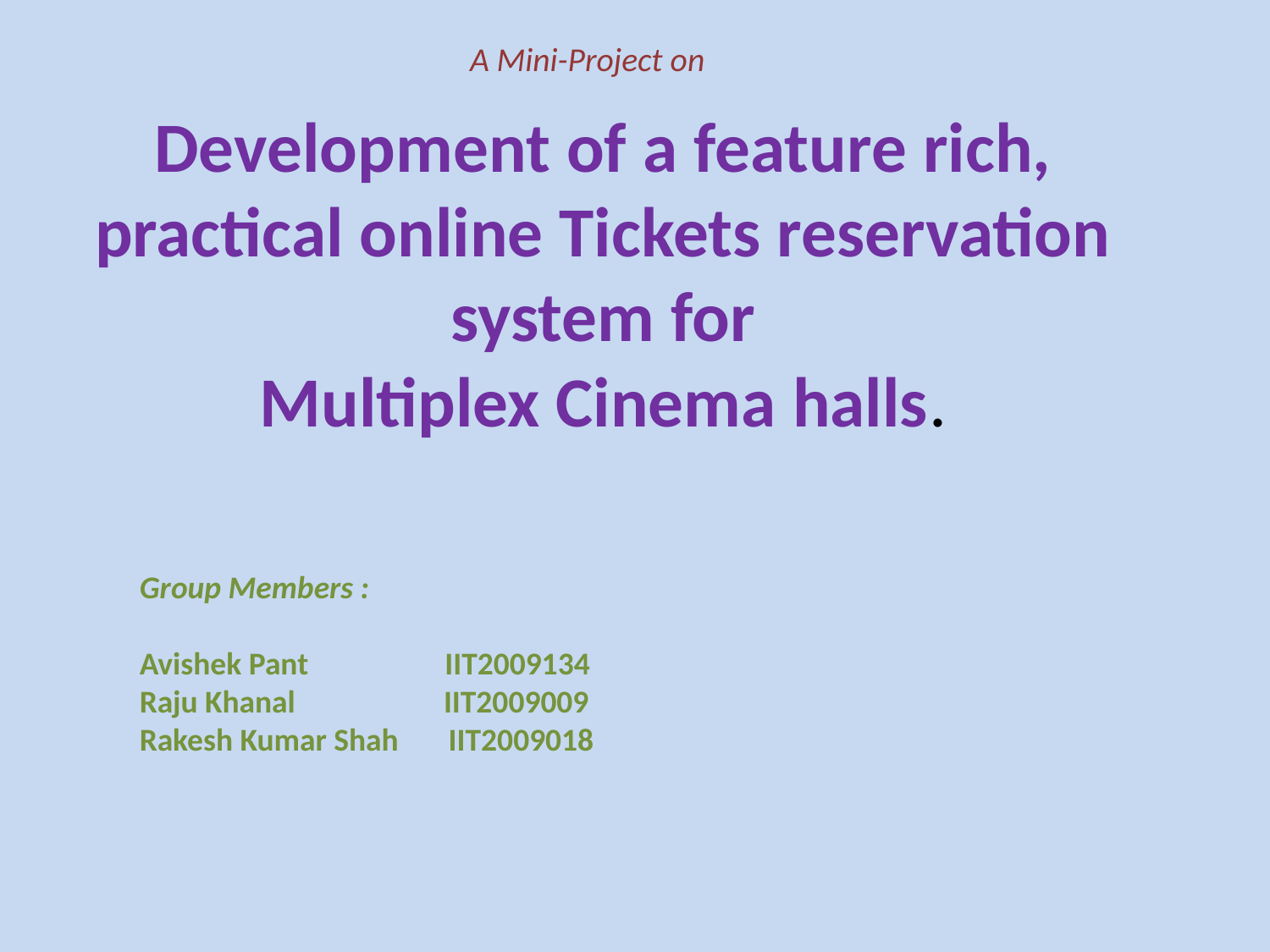

A Mini-Project on
# Development of a feature rich, practical online Tickets reservation system for Multiplex Cinema halls.
Group Members :

Avishek Pant                   IIT2009134
Raju Khanal	       IIT2009009
Rakesh Kumar Shah       IIT2009018